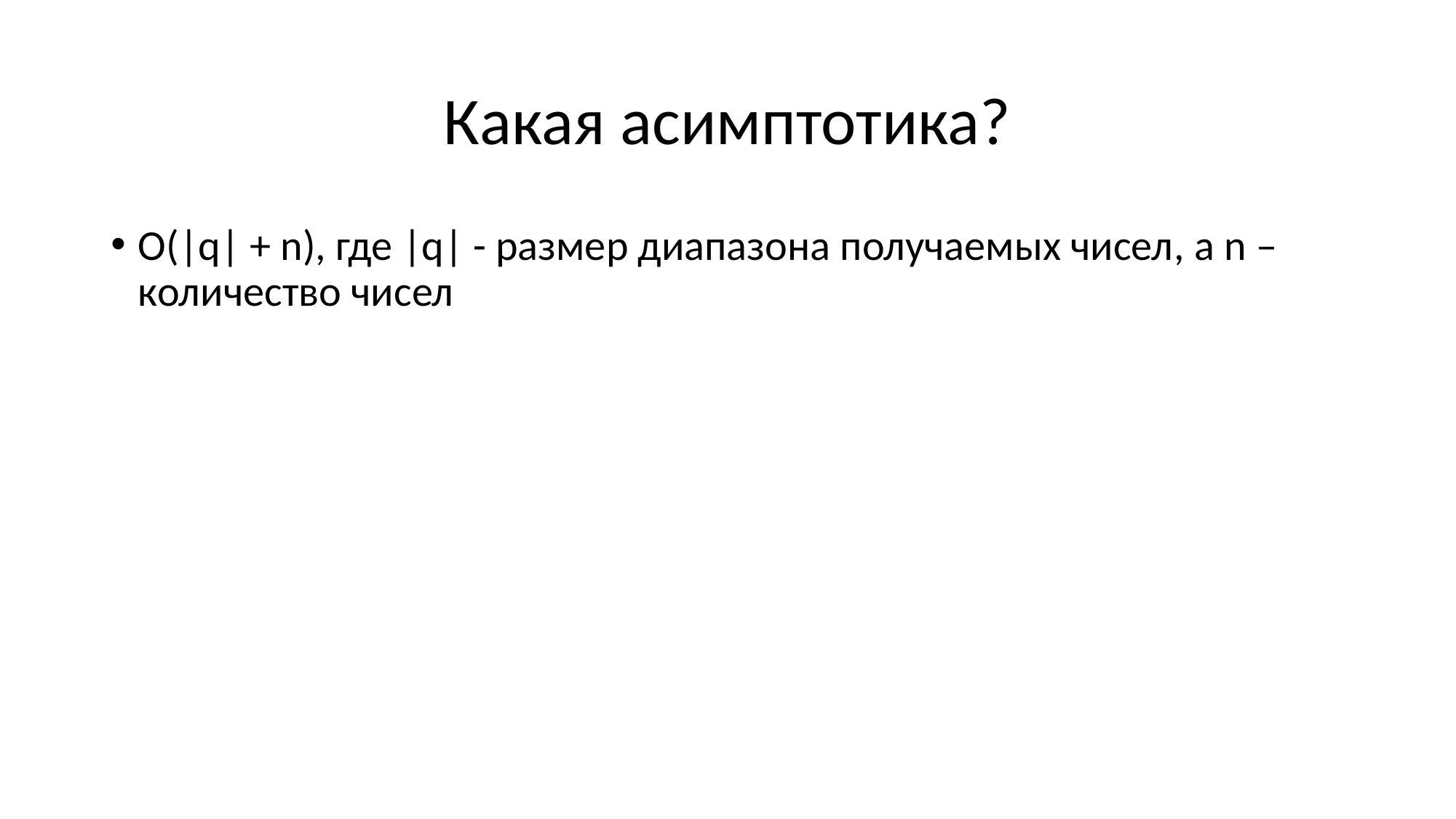

# Какая асимптотика?
O(|q| + n), где |q| - размер диапазона получаемых чисел, а n – количество чисел